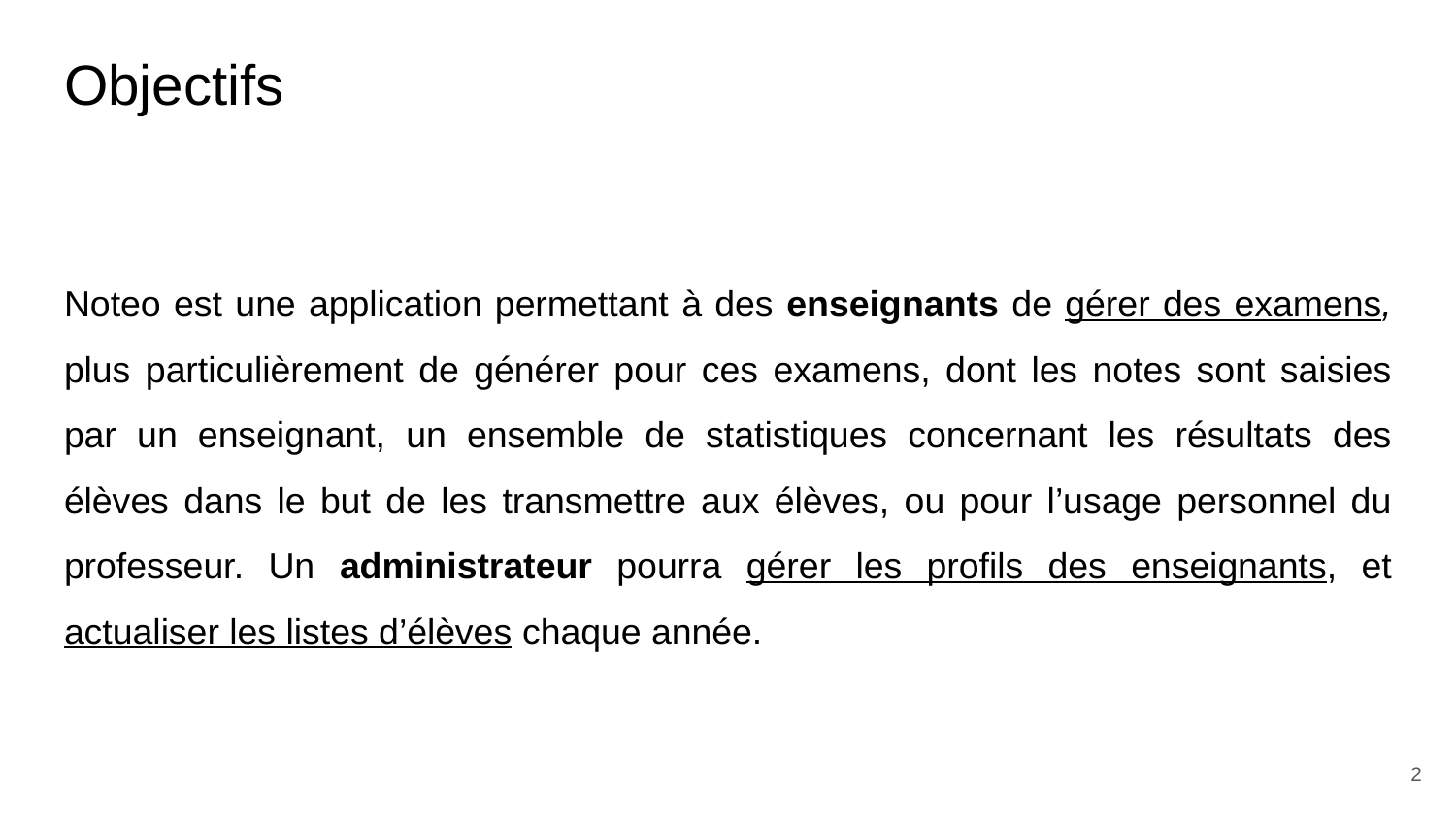

# Objectifs
Noteo est une application permettant à des enseignants de gérer des examens, plus particulièrement de générer pour ces examens, dont les notes sont saisies par un enseignant, un ensemble de statistiques concernant les résultats des élèves dans le but de les transmettre aux élèves, ou pour l’usage personnel du professeur. Un administrateur pourra gérer les profils des enseignants, et actualiser les listes d’élèves chaque année.
2